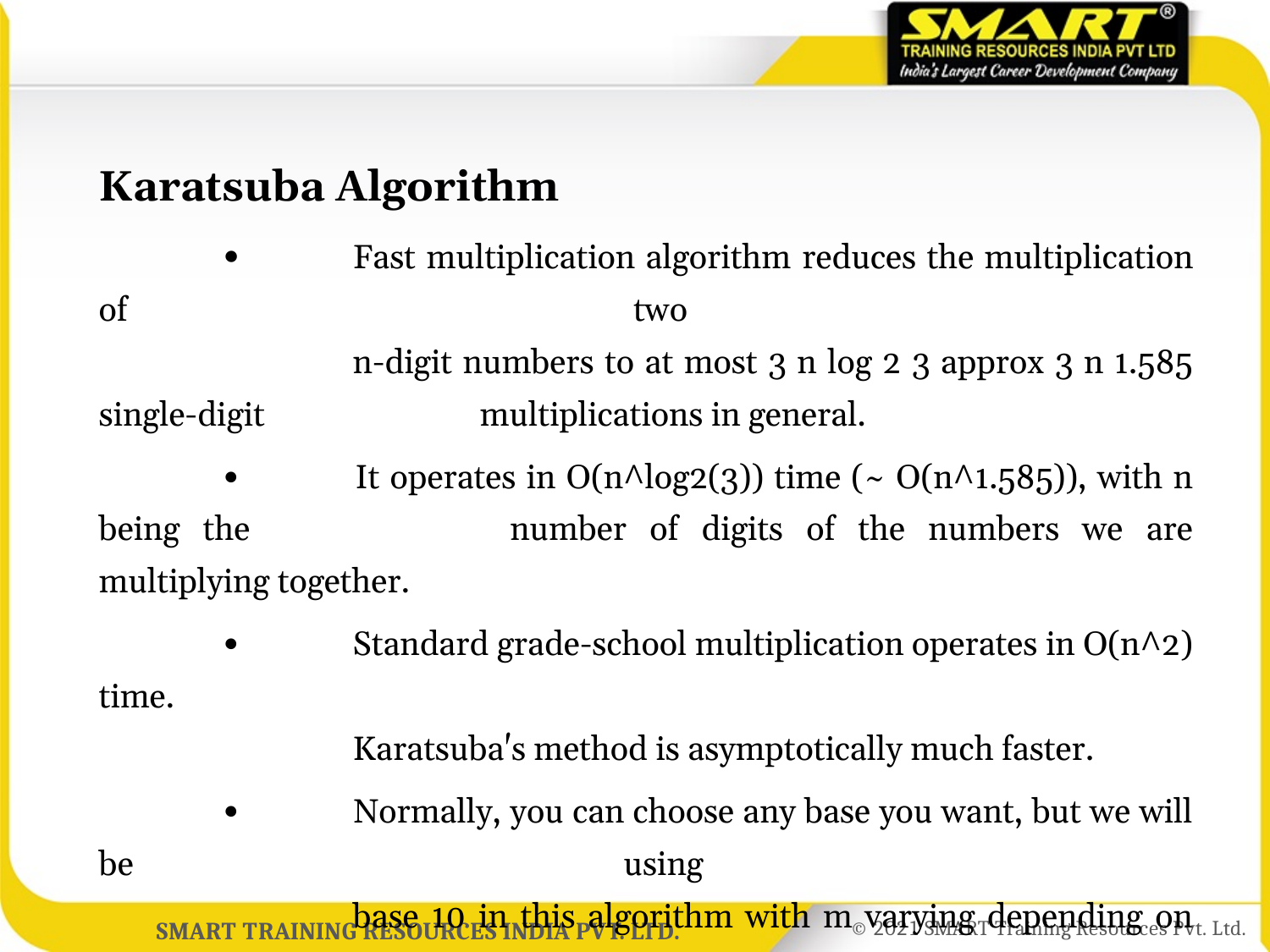

Karatsuba Algorithm
	•	Fast multiplication algorithm reduces the multiplication of two
		n-digit numbers to at most 3 n log 2 3 approx 3 n 1.585 single-digit 		multiplications in general.
	• 	It operates in O(n^log2(3)) time (~ O(n^1.585)), with n being the 		number of digits of the numbers we are multiplying together.
	• 	Standard grade-school multiplication operates in O(n^2) time.
		Karatsuba's method is asymptotically much faster.
	• 	Normally, you can choose any base you want, but we will be using
		base 10 in this algorithm with m varying depending on the length of
		the inputs.
	• 	Specific details are included with an example in the comments
		before the actual method.